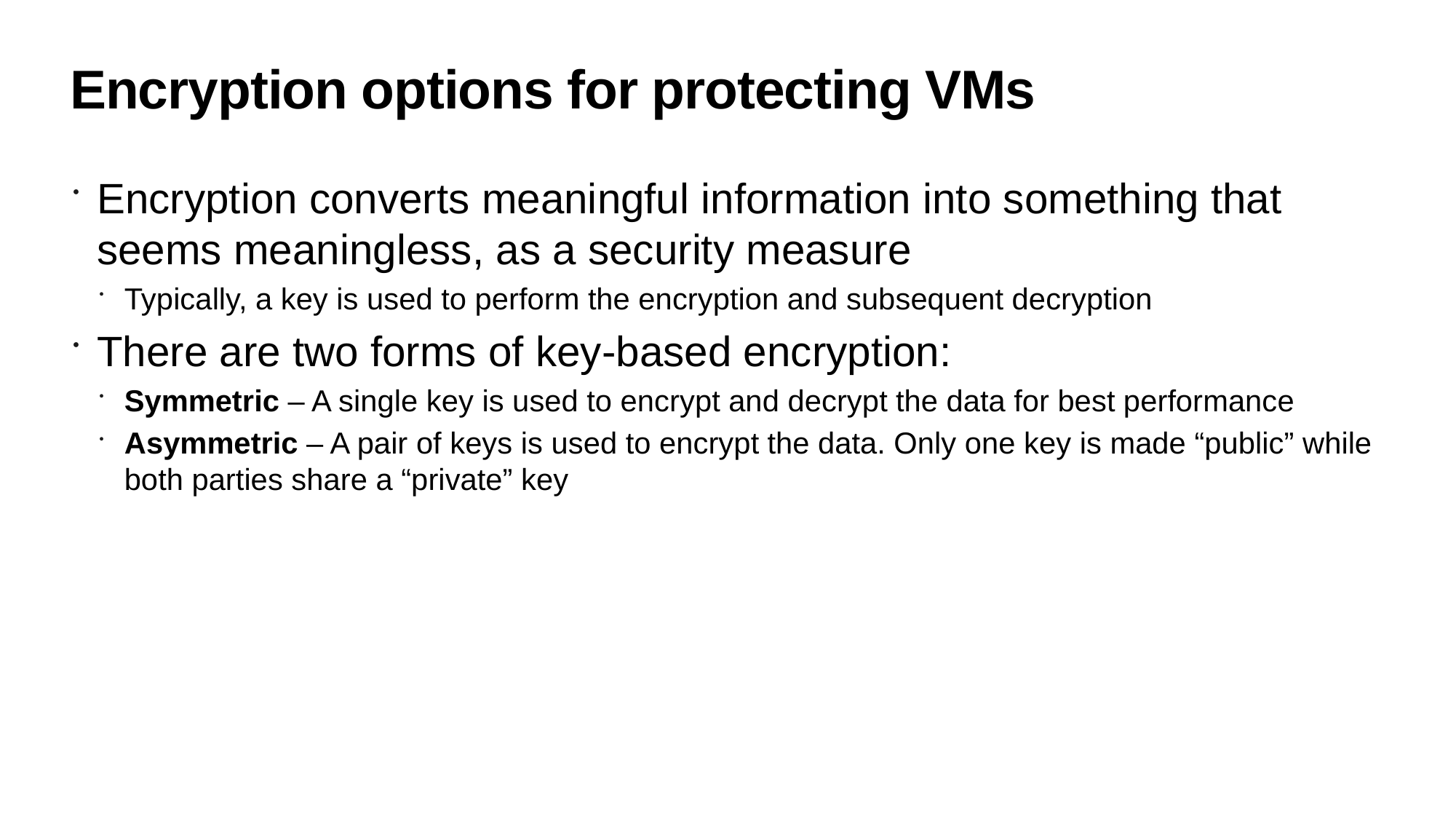

# Encryption options for protecting VMs
Encryption converts meaningful information into something that seems meaningless, as a security measure
Typically, a key is used to perform the encryption and subsequent decryption
There are two forms of key-based encryption:
Symmetric – A single key is used to encrypt and decrypt the data for best performance
Asymmetric – A pair of keys is used to encrypt the data. Only one key is made “public” while both parties share a “private” key